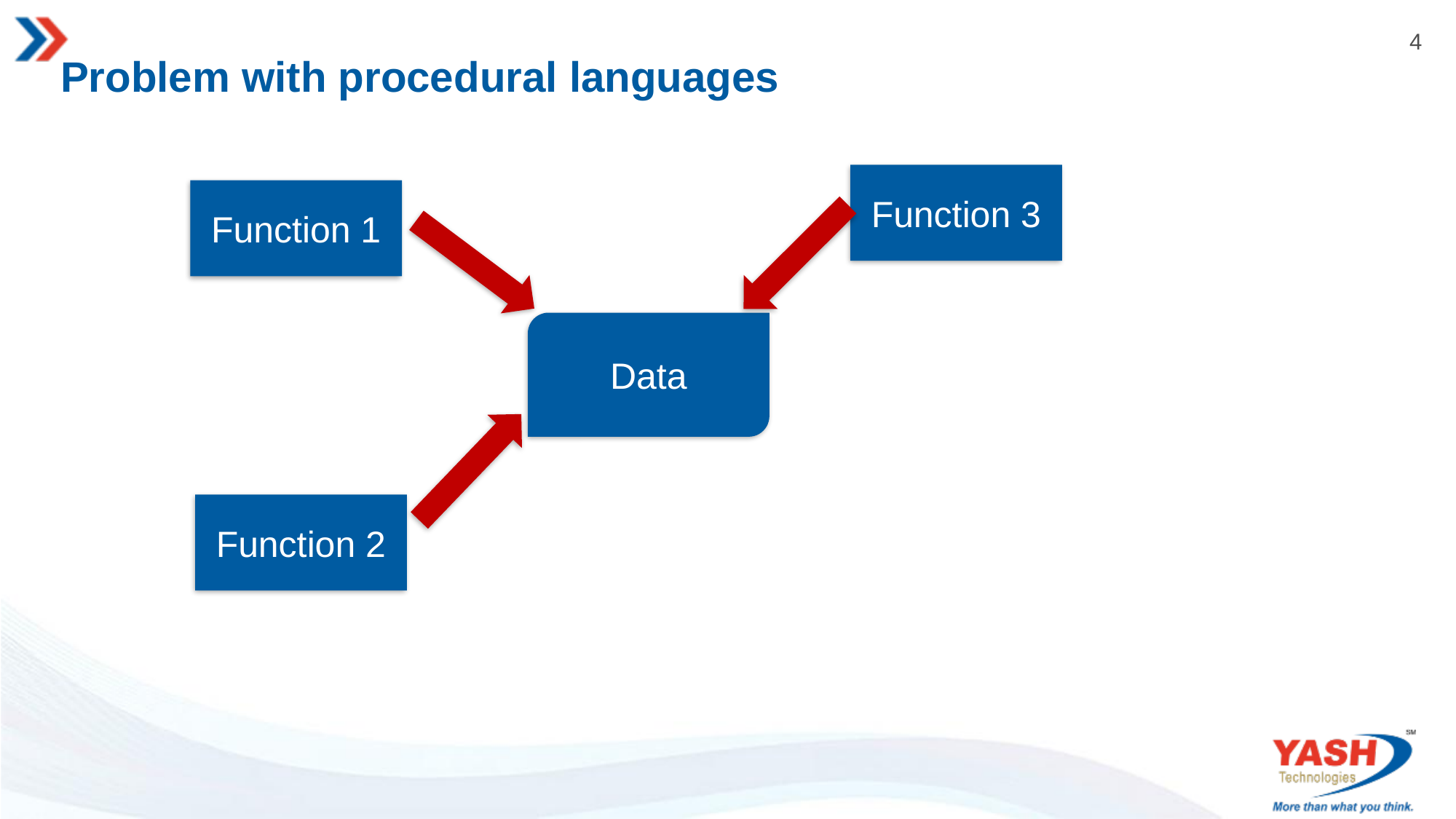

# Problem with procedural languages
Function 3
Function 1

Data

Function 2